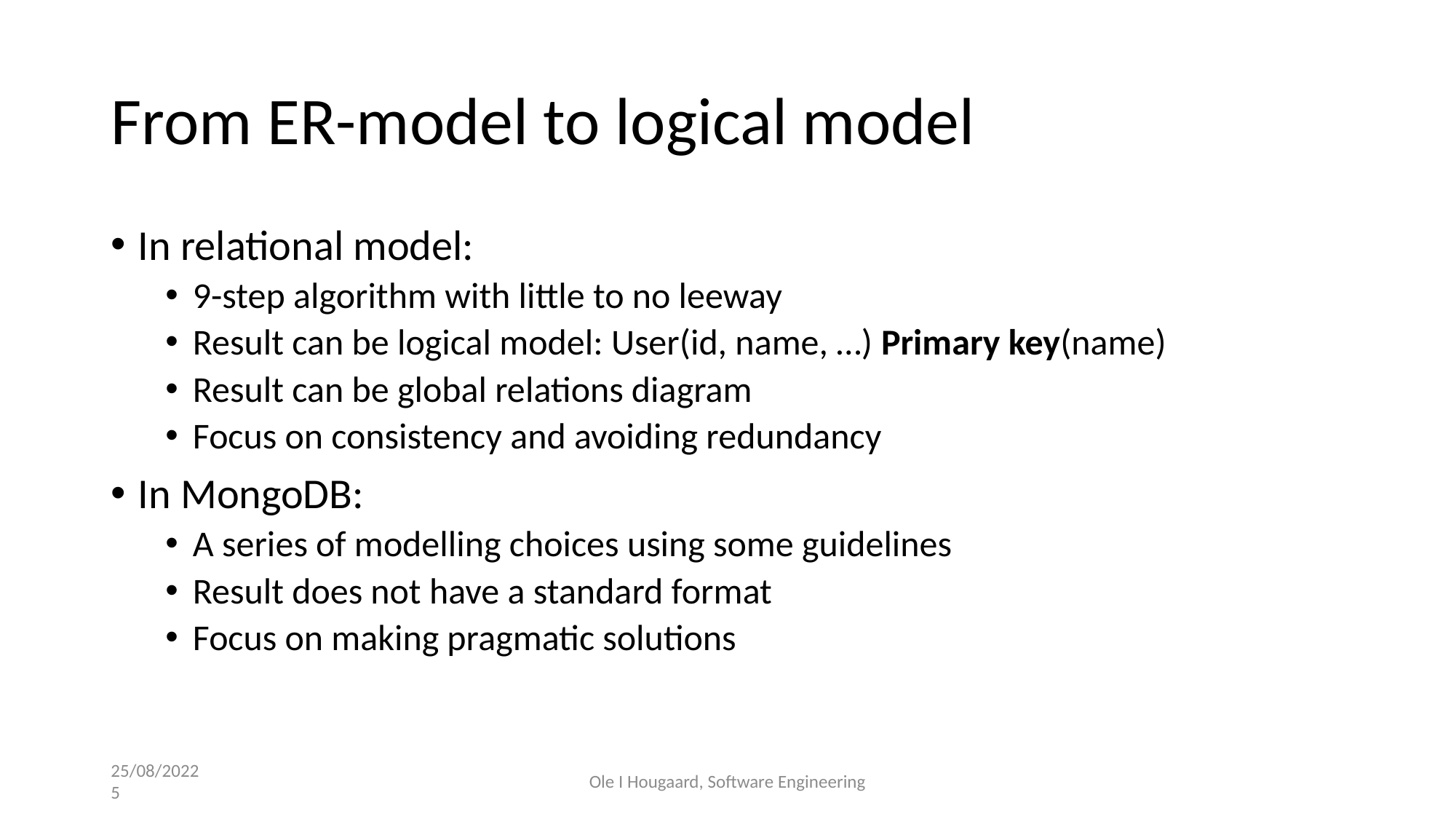

# From ER-model to logical model
In relational model:
9-step algorithm with little to no leeway
Result can be logical model: User(id, name, …) Primary key(name)
Result can be global relations diagram
Focus on consistency and avoiding redundancy
In MongoDB:
A series of modelling choices using some guidelines
Result does not have a standard format
Focus on making pragmatic solutions

25/08/2022
5
Ole I Hougaard, Software Engineering